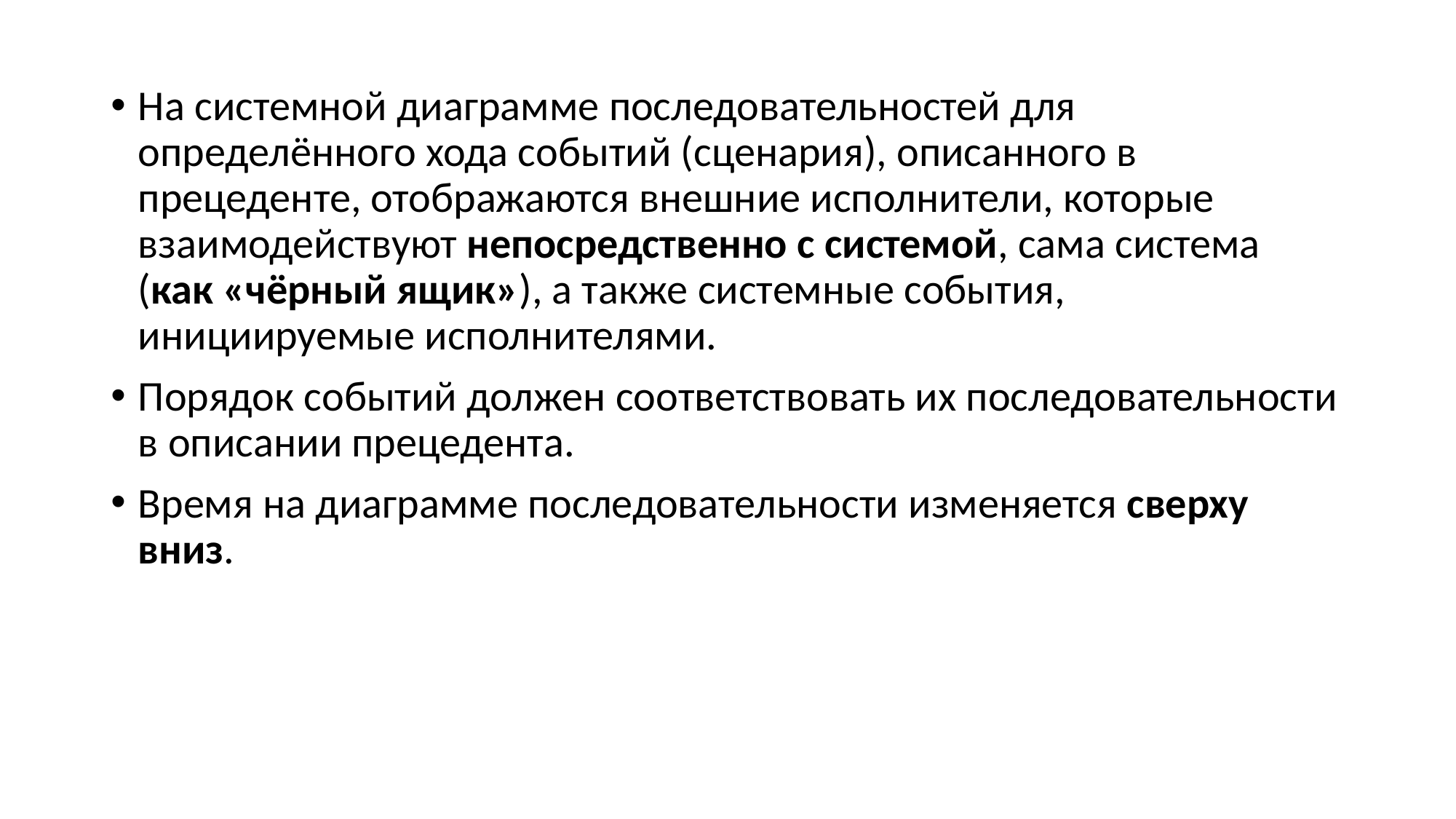

На системной диаграмме последовательностей для определённого хода событий (сценария), описанного в прецеденте, отображаются внешние исполнители, которые взаимодействуют непосредственно с системой, сама система (как «чёрный ящик»), а также системные события, инициируемые исполнителями.
Порядок событий должен соответствовать их последовательности в описании прецедента.
Время на диаграмме последовательности изменяется сверху вниз.